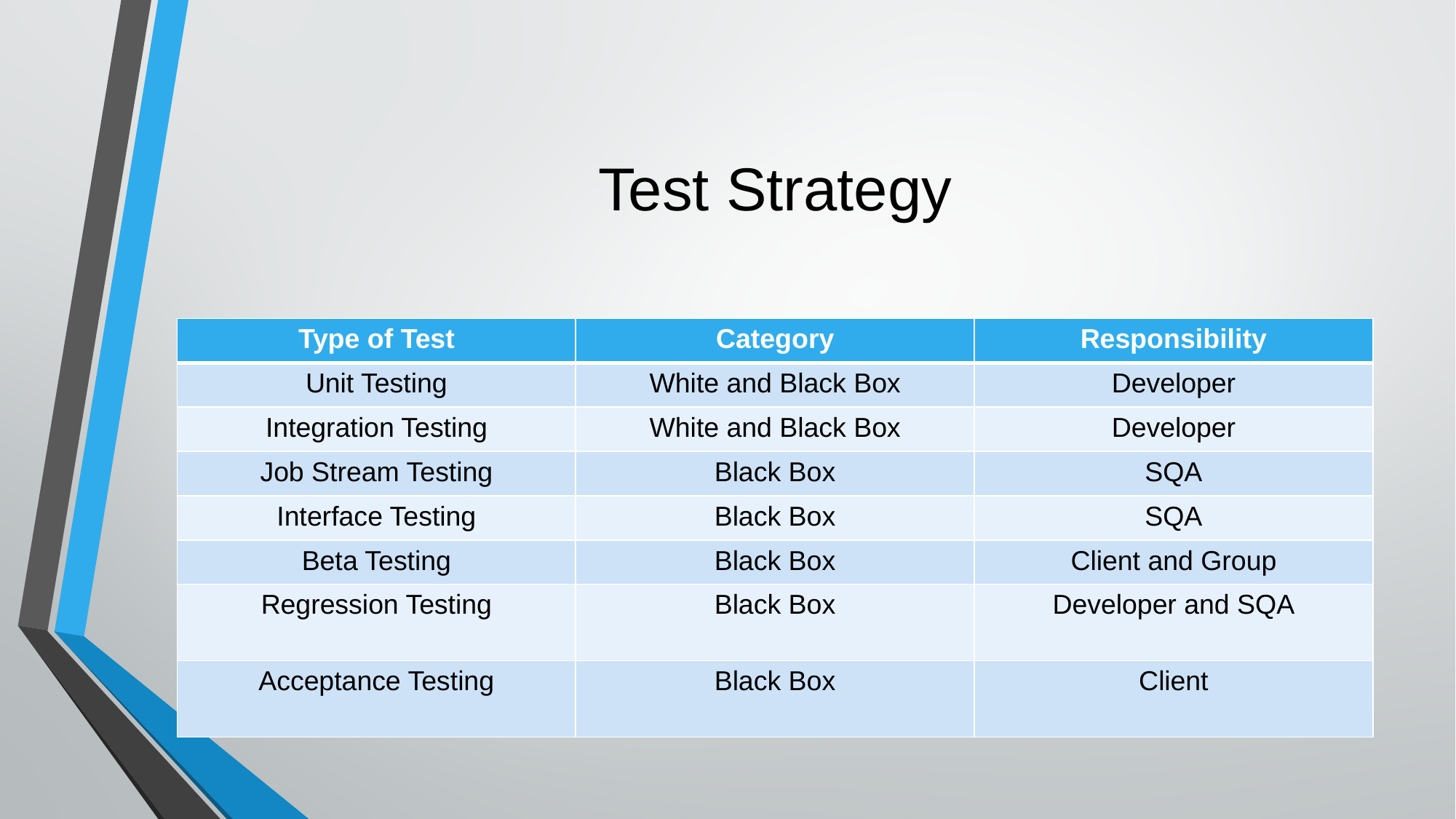

# Test Strategy
| Type of Test | Category | Responsibility |
| --- | --- | --- |
| Unit Testing | White and Black Box | Developer |
| Integration Testing | White and Black Box | Developer |
| Job Stream Testing | Black Box | SQA |
| Interface Testing | Black Box | SQA |
| Beta Testing | Black Box | Client and Group |
| Regression Testing | Black Box | Developer and SQA |
| Acceptance Testing | Black Box | Client |